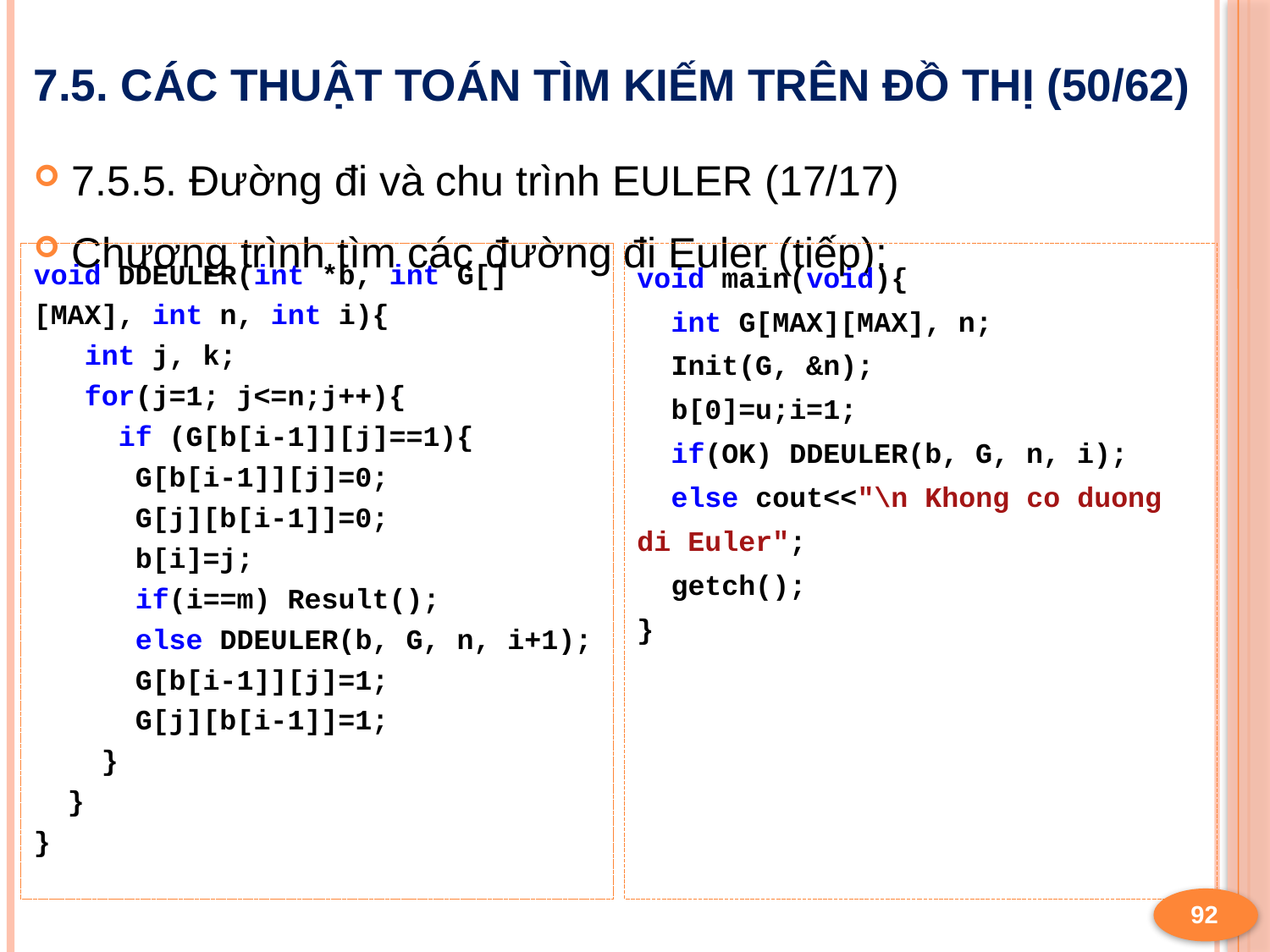

# 7.5. Các thuật toán tìm kiếm trên đồ thị (50/62)
7.5.5. Đường đi và chu trình EULER (17/17)
Chương trình tìm các đường đi Euler (tiếp):
void DDEULER(int *b, int G[][MAX], int n, int i){
   int j, k;
   for(j=1; j<=n;j++){
     if (G[b[i-1]][j]==1){
      G[b[i-1]][j]=0;
      G[j][b[i-1]]=0;
      b[i]=j;
      if(i==m) Result();
      else DDEULER(b, G, n, i+1);
      G[b[i-1]][j]=1;
      G[j][b[i-1]]=1;
    }
  }
}
void main(void){
  int G[MAX][MAX], n;
  Init(G, &n);
  b[0]=u;i=1;
  if(OK) DDEULER(b, G, n, i);
  else cout<<"\n Khong co duong di Euler";
  getch();
}
92